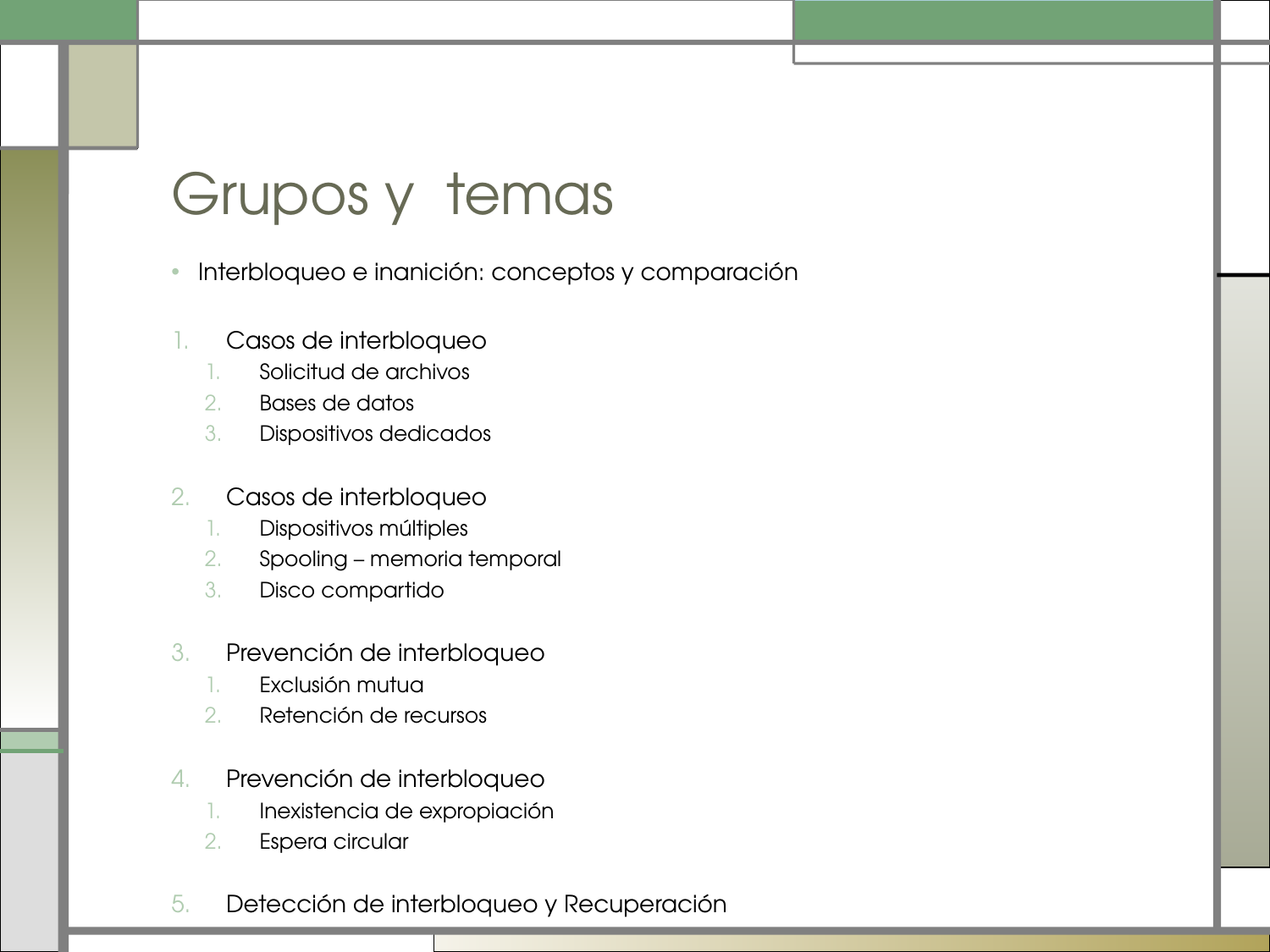

# Grupos y  temas
Interbloqueo e inanición: conceptos y comparación

Casos de interbloqueo
Solicitud de archivos
Bases de datos
Dispositivos dedicados

Casos de interbloqueo
Dispositivos múltiples
Spooling – memoria temporal
Disco compartido

Prevención de interbloqueo
Exclusión mutua
Retención de recursos

Prevención de interbloqueo
Inexistencia de expropiación
Espera circular

Detección de interbloqueo y Recuperación